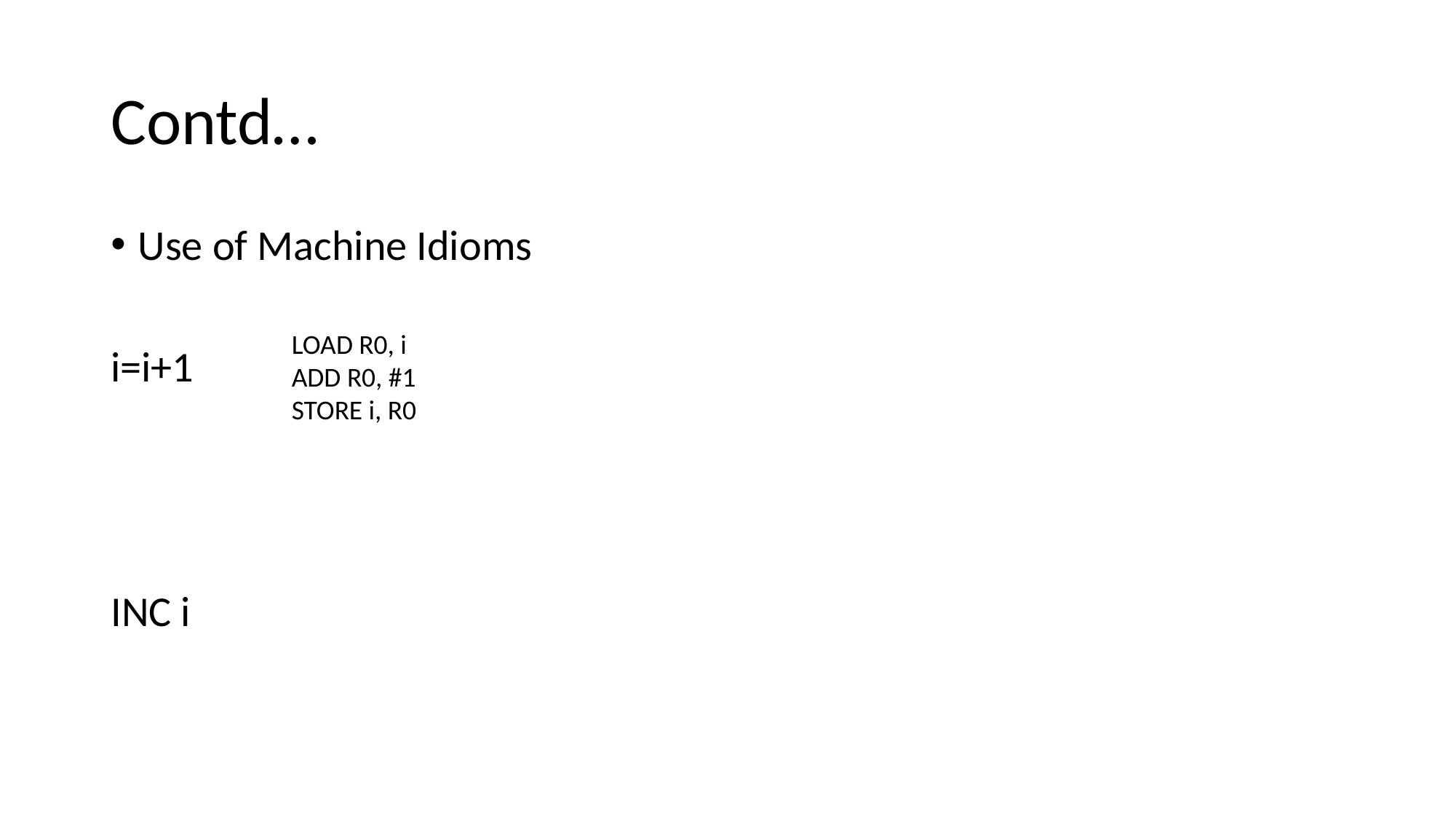

# Contd…
Use of Machine Idioms

i=i+1

INC i
LOAD R0, i
ADD R0, #1
STORE i, R0